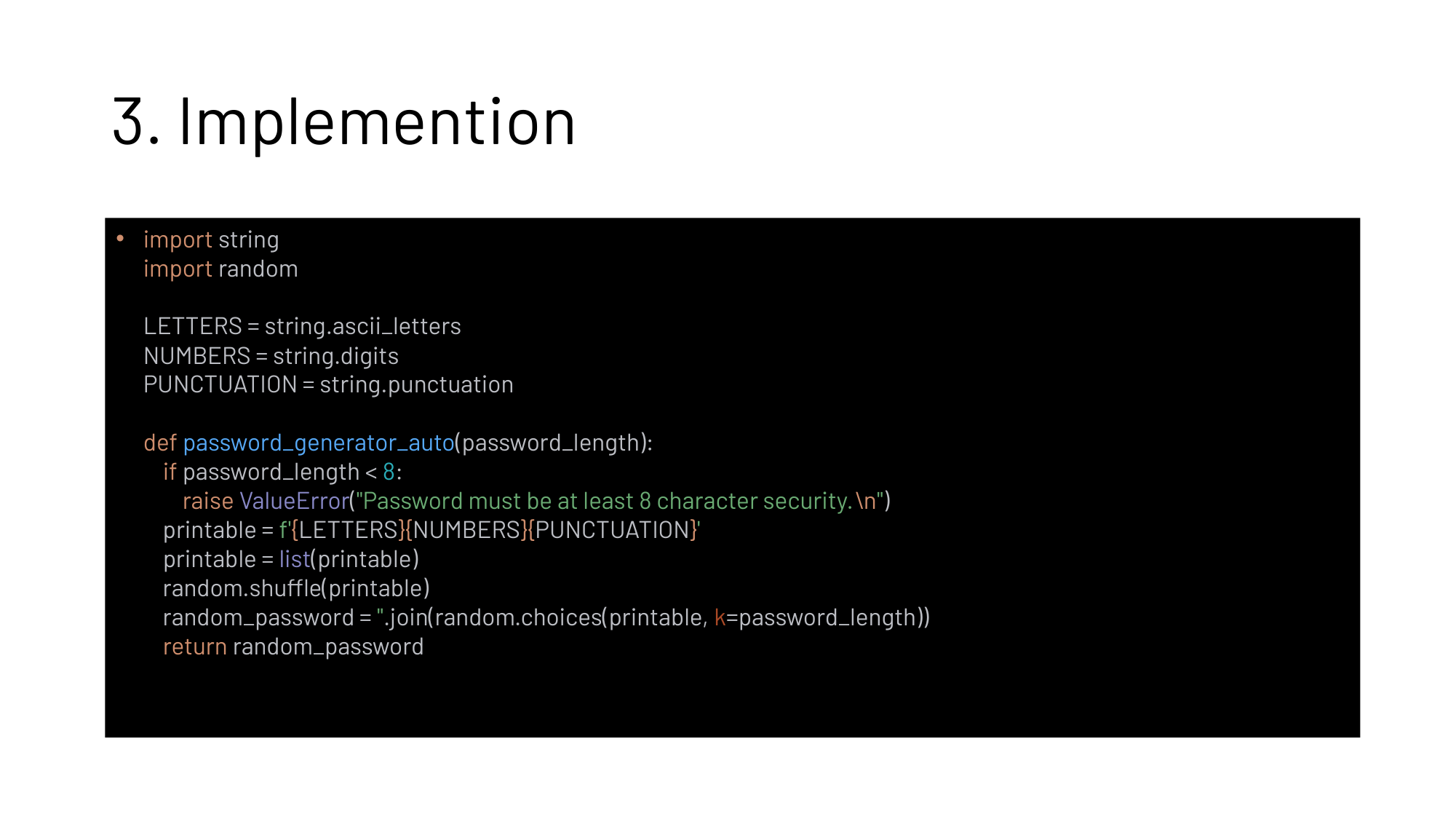

# 3. Implemention
import string
import random
LETTERS = string.ascii_letters
NUMBERS = string.digits
PUNCTUATION = string.punctuation
def password_generator_auto(password_length):
    if password_length < 8:
        raise ValueError("Password must be at least 8 character security.\n")
    printable = f'{LETTERS}{NUMBERS}{PUNCTUATION}'
    printable = list(printable)
    random.shuffle(printable)
    random_password = ''.join(random.choices(printable, k=password_length))
    return random_password